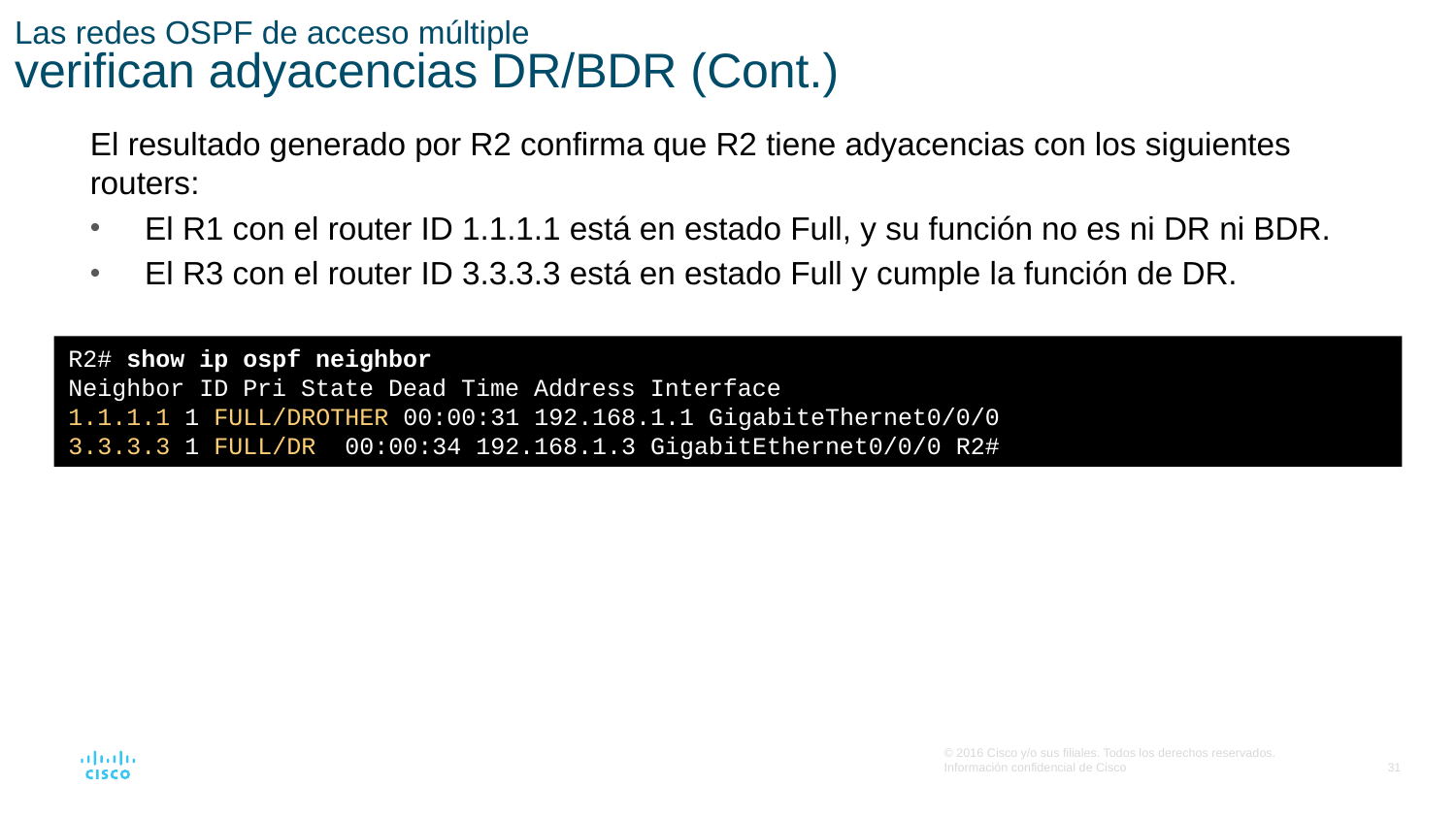

# Las redes OSPF de acceso múltiple verifican adyacencias DR/BDR (Cont.)
El resultado generado por R2 confirma que R2 tiene adyacencias con los siguientes routers:
El R1 con el router ID 1.1.1.1 está en estado Full, y su función no es ni DR ni BDR.
El R3 con el router ID 3.3.3.3 está en estado Full y cumple la función de DR.

R2# show ip ospf neighbor
Neighbor ID Pri State Dead Time Address Interface
1.1.1.1 1 FULL/DROTHER 00:00:31 192.168.1.1 GigabiteThernet0/0/0
3.3.3.3 1 FULL/DR  00:00:34 192.168.1.3 GigabitEthernet0/0/0 R2#